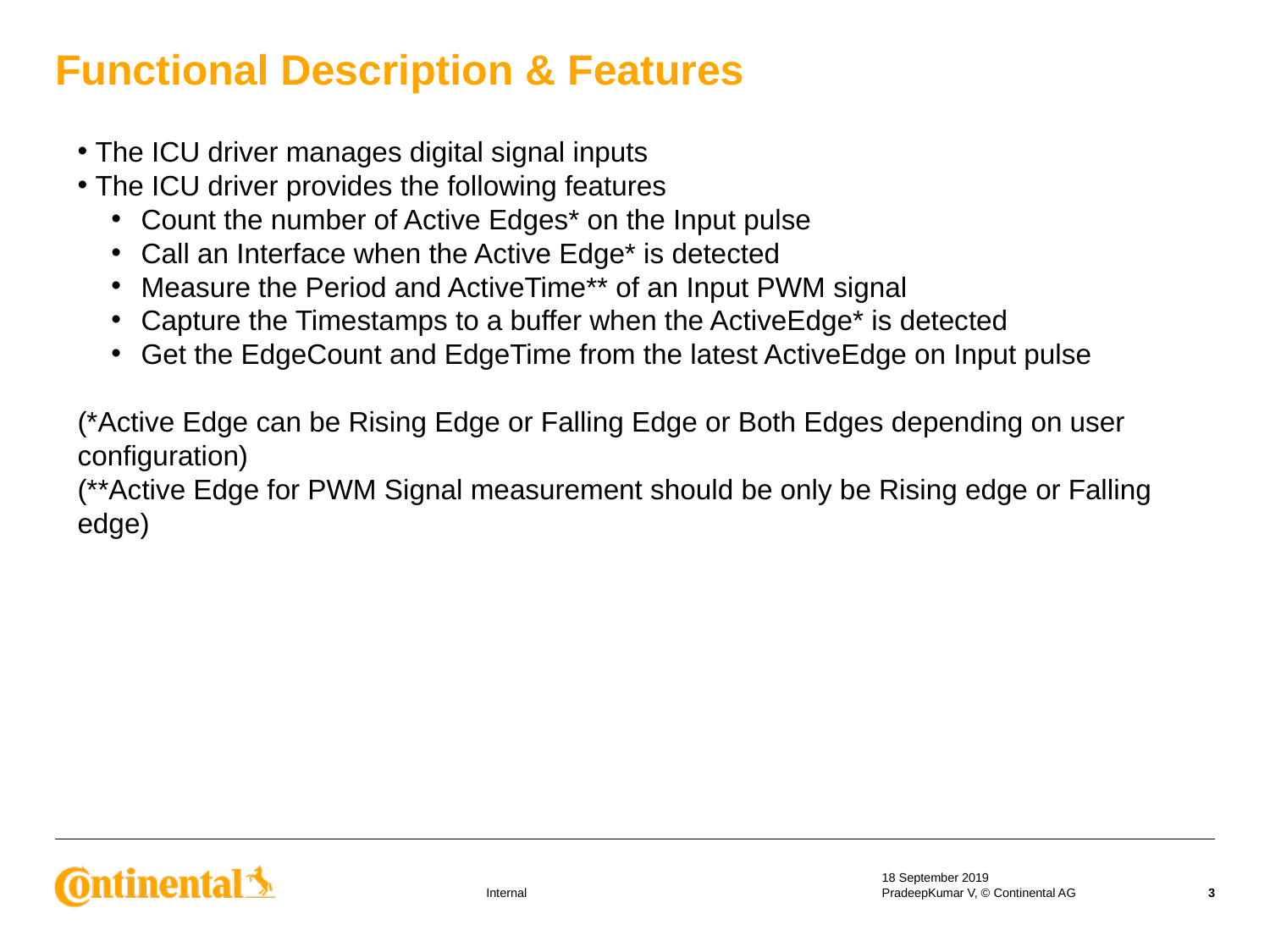

Functional Description & Features
 The ICU driver manages digital signal inputs
 The ICU driver provides the following features
Count the number of Active Edges* on the Input pulse
Call an Interface when the Active Edge* is detected
Measure the Period and ActiveTime** of an Input PWM signal
Capture the Timestamps to a buffer when the ActiveEdge* is detected
Get the EdgeCount and EdgeTime from the latest ActiveEdge on Input pulse

(*Active Edge can be Rising Edge or Falling Edge or Both Edges depending on user configuration)
(**Active Edge for PWM Signal measurement should be only be Rising edge or Falling edge)

18 September 2019
PradeepKumar V, © Continental AG
3